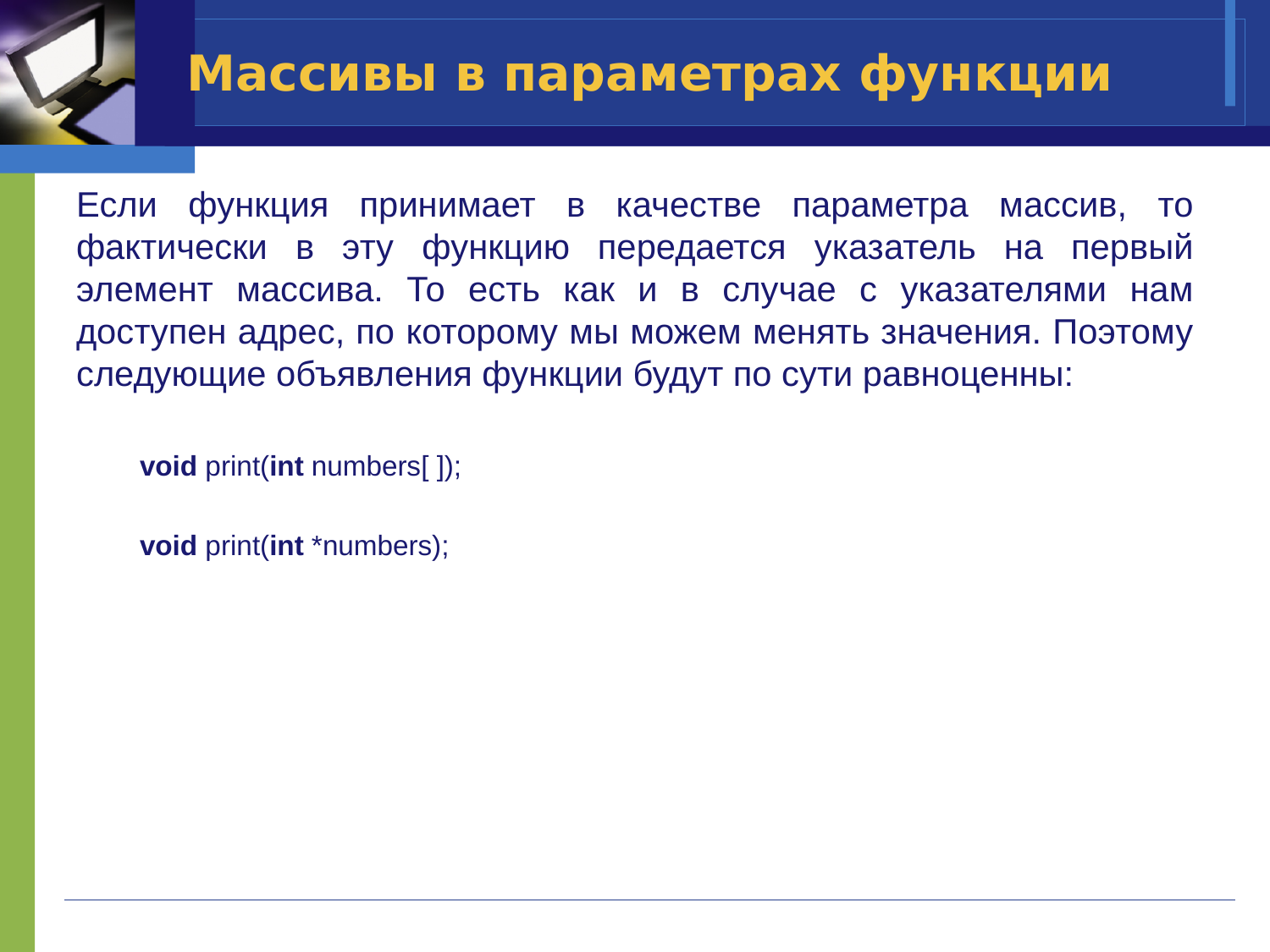

# Массивы в параметрах функции
Если функция принимает в качестве параметра массив, то фактически в эту функцию передается указатель на первый элемент массива. То есть как и в случае с указателями нам доступен адрес, по которому мы можем менять значения. Поэтому следующие объявления функции будут по сути равноценны:

void print(int numbers[ ]);

void print(int *numbers);